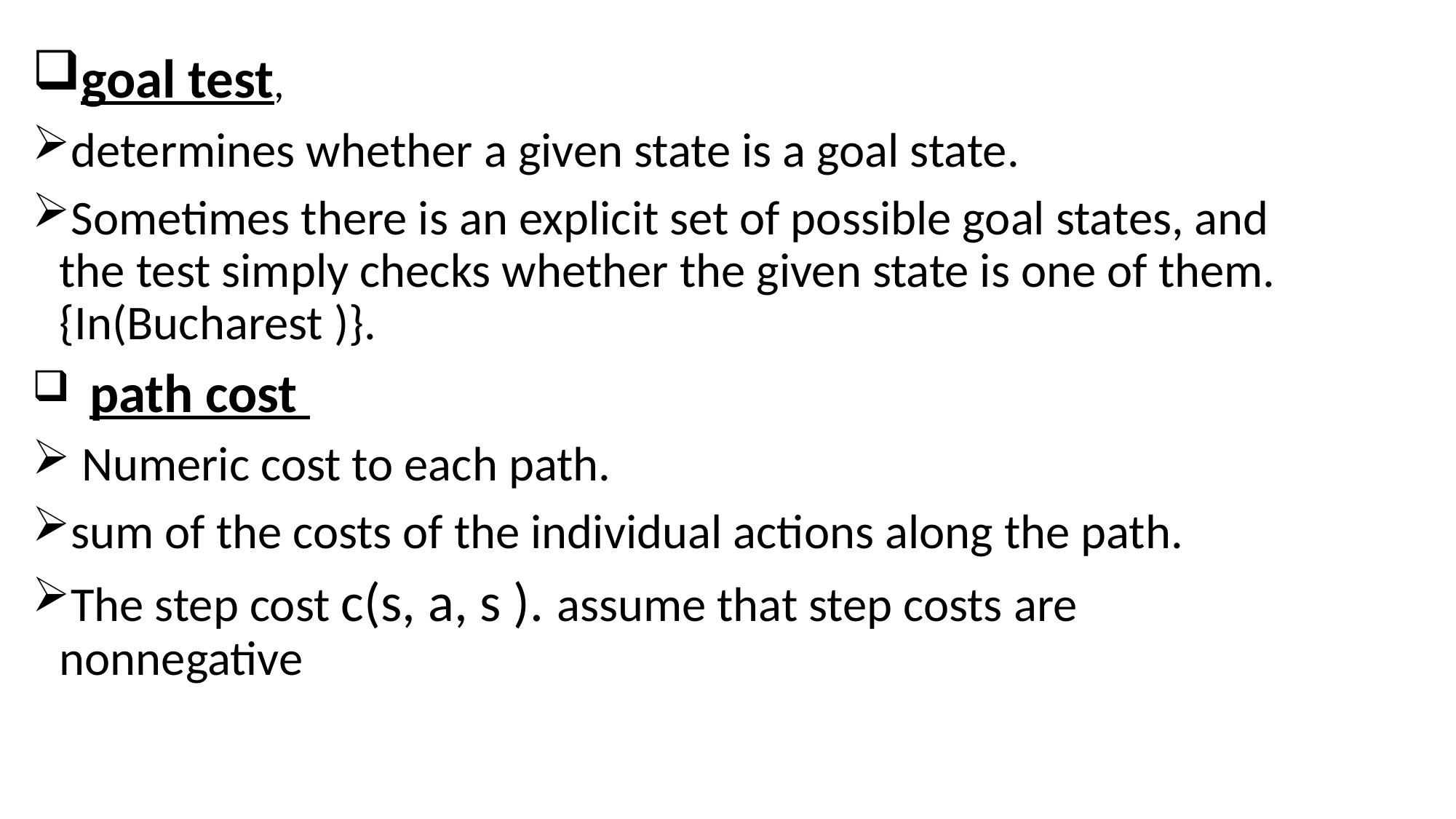

goal test,
determines whether a given state is a goal state.
Sometimes there is an explicit set of possible goal states, and the test simply checks whether the given state is one of them. {In(Bucharest )}.
  path cost
 Numeric cost to each path.
sum of the costs of the individual actions along the path.
The step cost c(s, a, s ). assume that step costs are nonnegative